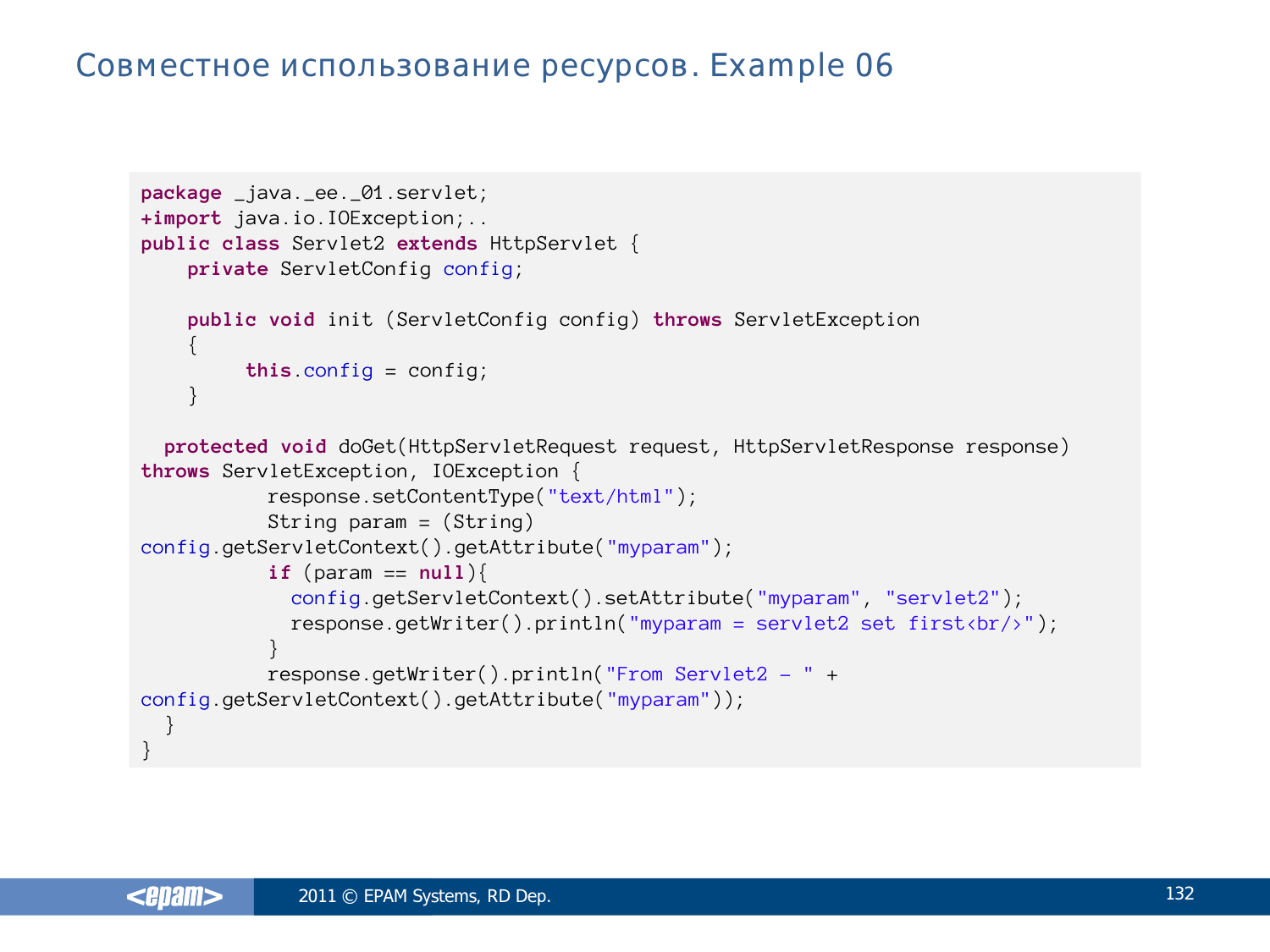

# Совместное использование ресурсов. Example 06
package _java._ee._01.servlet;
+import java.io.IOException;..
public class Servlet2 extends HttpServlet {
    private ServletConfig config;

    public void init (ServletConfig config) throws ServletException
    {
         this.config = config;
    }

  protected void doGet(HttpServletRequest request, HttpServletResponse response) throws ServletException, IOException {
	response.setContentType("text/html");
	String param = (String) config.getServletContext().getAttribute("myparam");
	if (param == null){
	  config.getServletContext().setAttribute("myparam", "servlet2");
	  response.getWriter().println("myparam = servlet2 set first<br/>");
	}
	response.getWriter().println("From Servlet2 - " + config.getServletContext().getAttribute("myparam"));
  }
}
132
2011 © EPAM Systems, RD Dep.